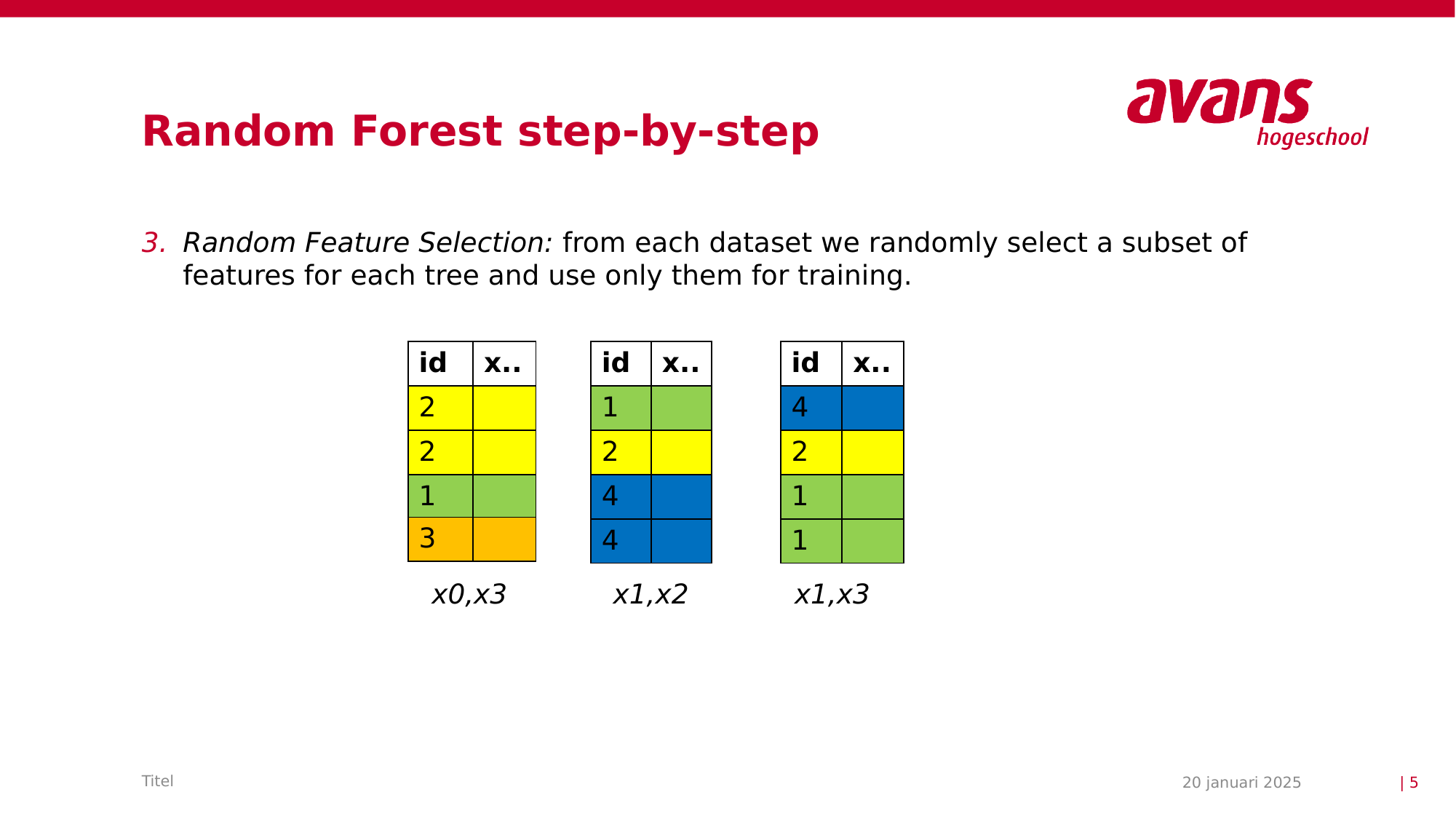

# Random Forest step-by-step
Random Feature Selection: from each dataset we randomly select a subset of features for each tree and use only them for training.

| id | x.. |
| --- | --- |
| 2 |  |
| 2 |  |
| 1 |  |
| 3 |  |
| id | x.. |
| --- | --- |
| 1 |  |
| 2 |  |
| 4 |  |
| 4 |  |
| id | x.. |
| --- | --- |
| 4 |  |
| 2 |  |
| 1 |  |
| 1 |  |
x0,x3
x1,x2
x1,x3
20 januari 2025
| 5